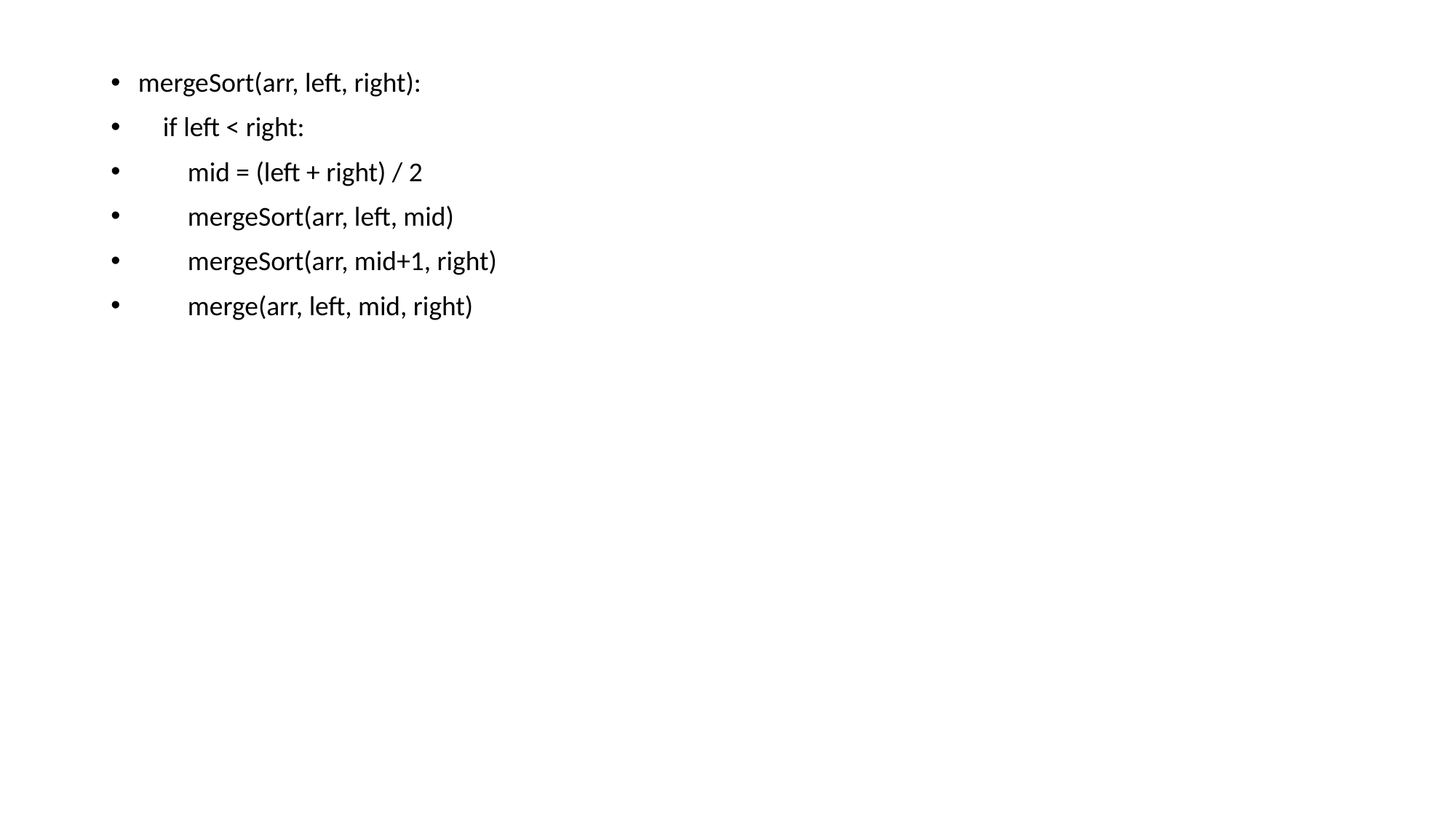

#
mergeSort(arr, left, right):
    if left < right:
        mid = (left + right) / 2
        mergeSort(arr, left, mid)
        mergeSort(arr, mid+1, right)
        merge(arr, left, mid, right)